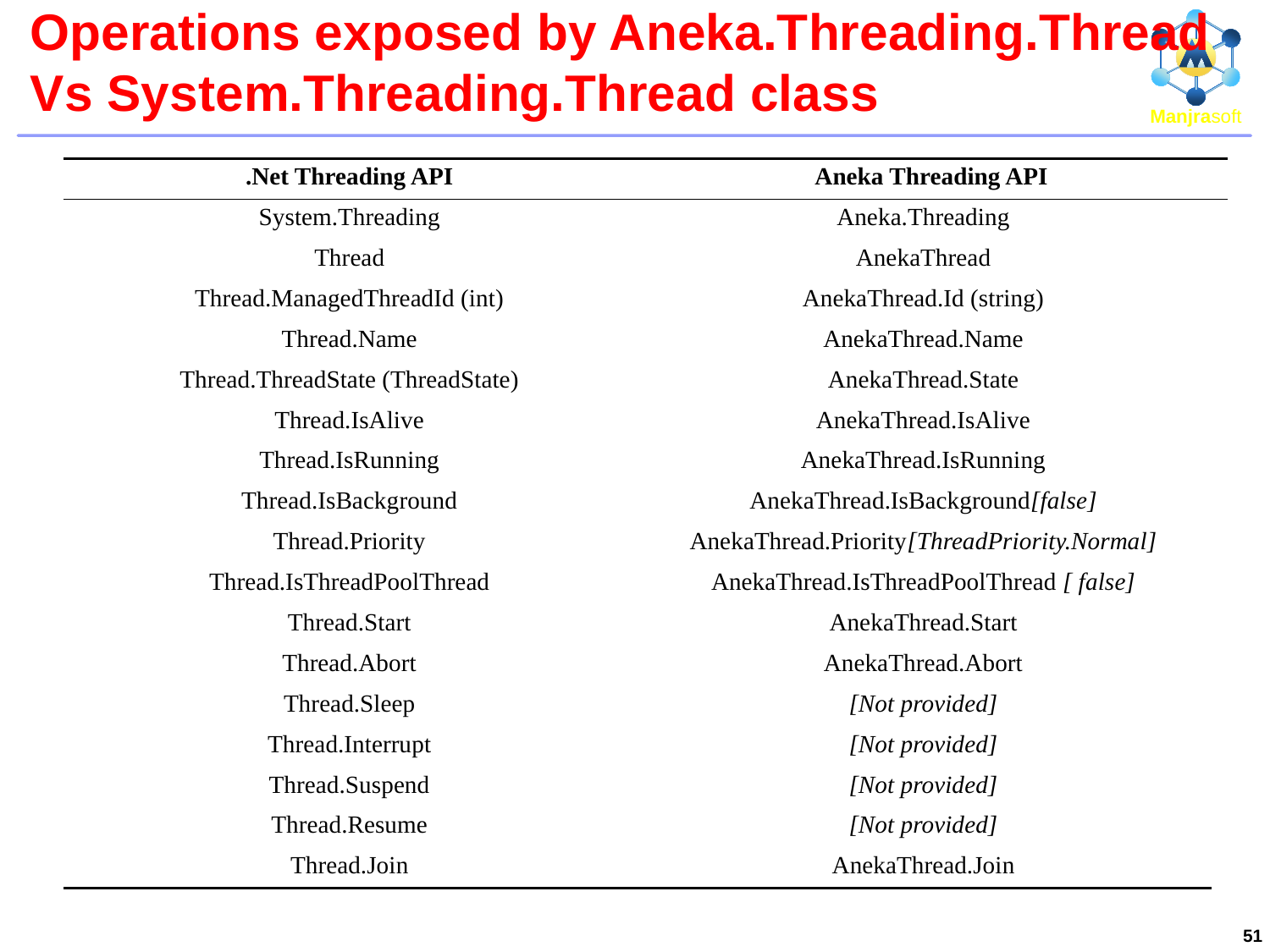

# Operations exposed by Aneka.Threading.Thread Vs System.Threading.Thread class
| .Net Threading API | Aneka Threading API |  |
| --- | --- | --- |
| System.Threading | Aneka.Threading |  |
| Thread | AnekaThread |  |
| Thread.ManagedThreadId (int) | AnekaThread.Id (string) |  |
| Thread.Name | AnekaThread.Name |  |
| Thread.ThreadState (ThreadState) | AnekaThread.State |  |
| Thread.IsAlive | AnekaThread.IsAlive |  |
| Thread.IsRunning | AnekaThread.IsRunning |  |
| Thread.IsBackground | AnekaThread.IsBackground[false] |  |
| Thread.Priority | AnekaThread.Priority[ThreadPriority.Normal] |  |
| Thread.IsThreadPoolThread | AnekaThread.IsThreadPoolThread [ false] |  |
| Thread.Start | AnekaThread.Start |  |
| Thread.Abort | AnekaThread.Abort |  |
| Thread.Sleep | [Not provided] |  |
| Thread.Interrupt | [Not provided] |  |
| Thread.Suspend | [Not provided] |  |
| Thread.Resume | [Not provided] |  |
| Thread.Join | AnekaThread.Join |  |
51